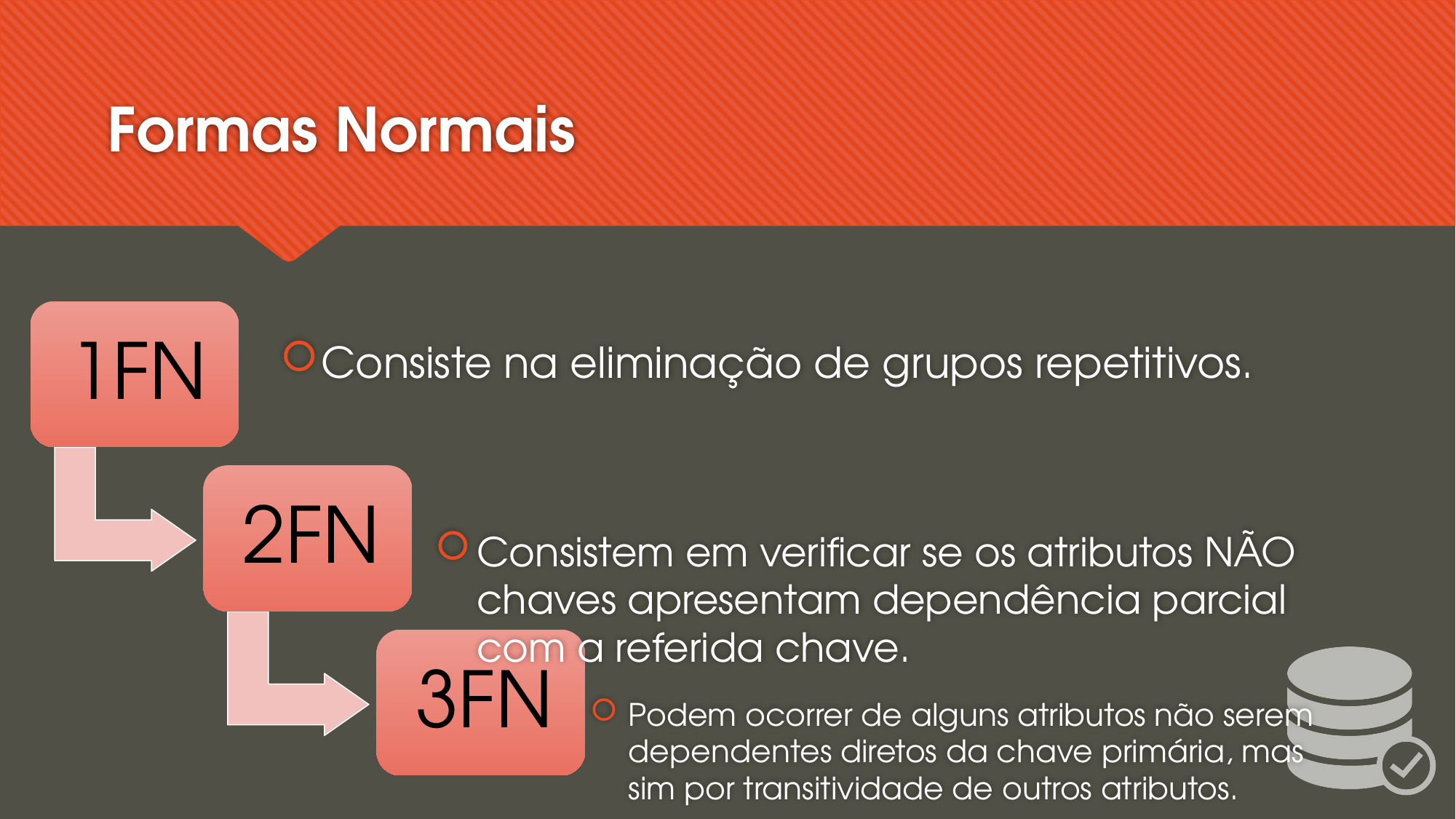

# Formas Normais
1FN
2FN
3FN
Consiste na eliminação de grupos repetitivos.

Consistem em verificar se os atributos NÃO chaves apresentam dependência parcial com a referida chave.

Podem ocorrer de alguns atributos não serem dependentes diretos da chave primária, mas sim por transitividade de outros atributos.